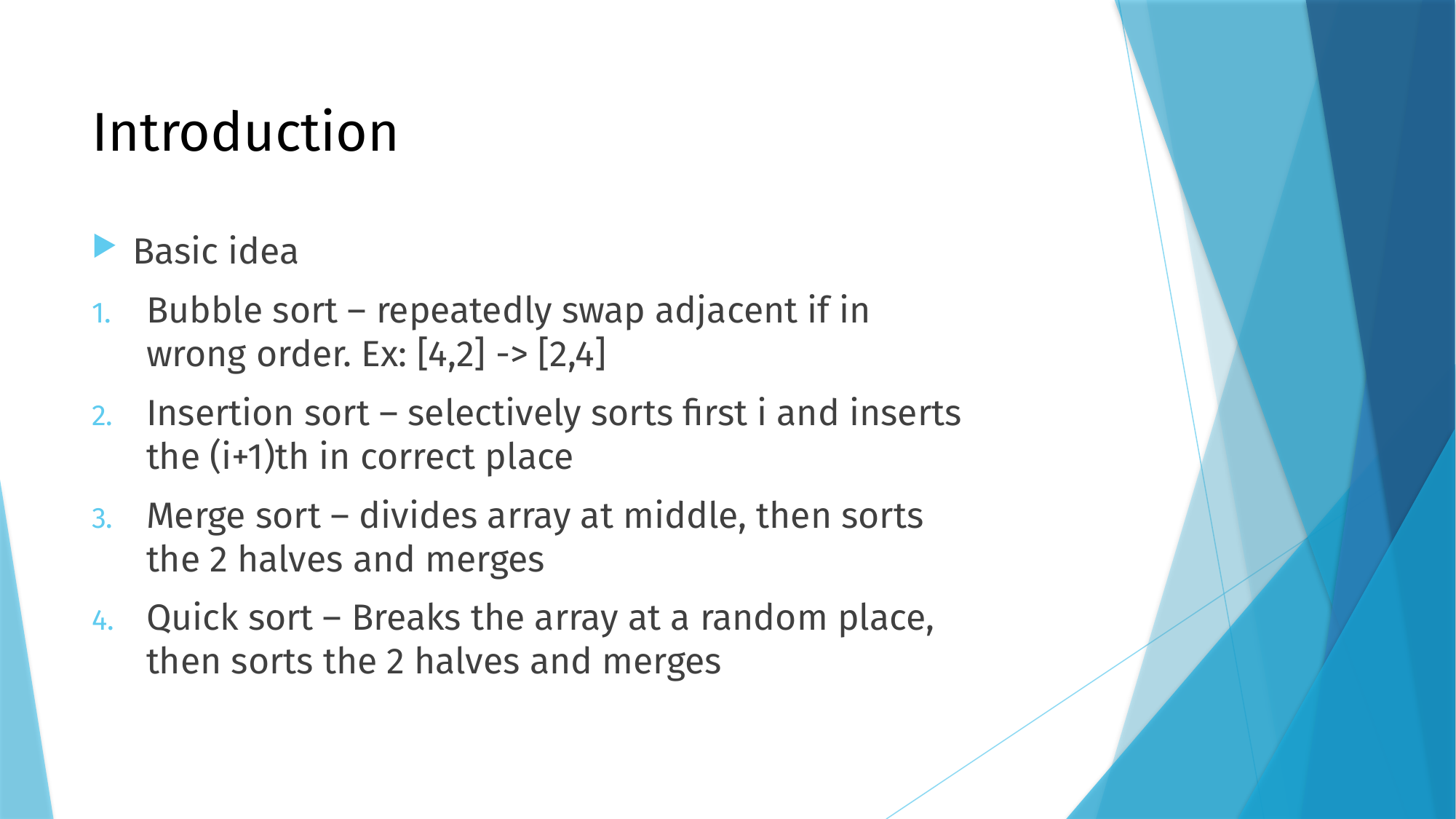

Introduction
Basic idea
Bubble sort – repeatedly swap adjacent if in wrong order. Ex: [4,2] -> [2,4]
Insertion sort – selectively sorts first i and inserts the (i+1)th in correct place
Merge sort – divides array at middle, then sorts the 2 halves and merges
Quick sort – Breaks the array at a random place, then sorts the 2 halves and merges